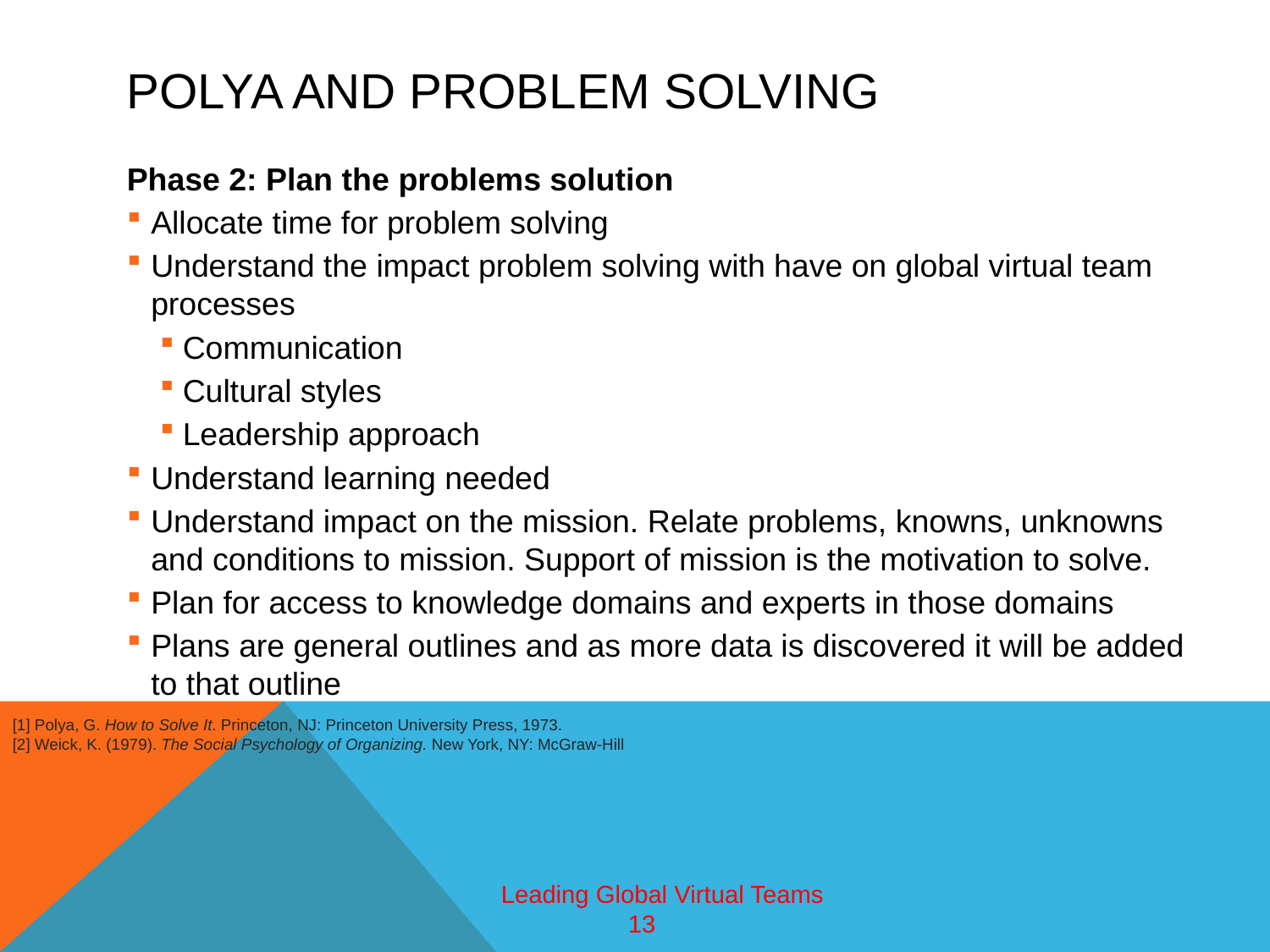

# Polya and Problem solving
Phase 2: Plan the problems solution
Allocate time for problem solving
Understand the impact problem solving with have on global virtual team processes
Communication
Cultural styles
Leadership approach
Understand learning needed
Understand impact on the mission. Relate problems, knowns, unknowns and conditions to mission. Support of mission is the motivation to solve.
Plan for access to knowledge domains and experts in those domains
Plans are general outlines and as more data is discovered it will be added to that outline

[1] Polya, G. How to Solve It. Princeton, NJ: Princeton University Press, 1973.
[2] Weick, K. (1979). The Social Psychology of Organizing. New York, NY: McGraw-Hill